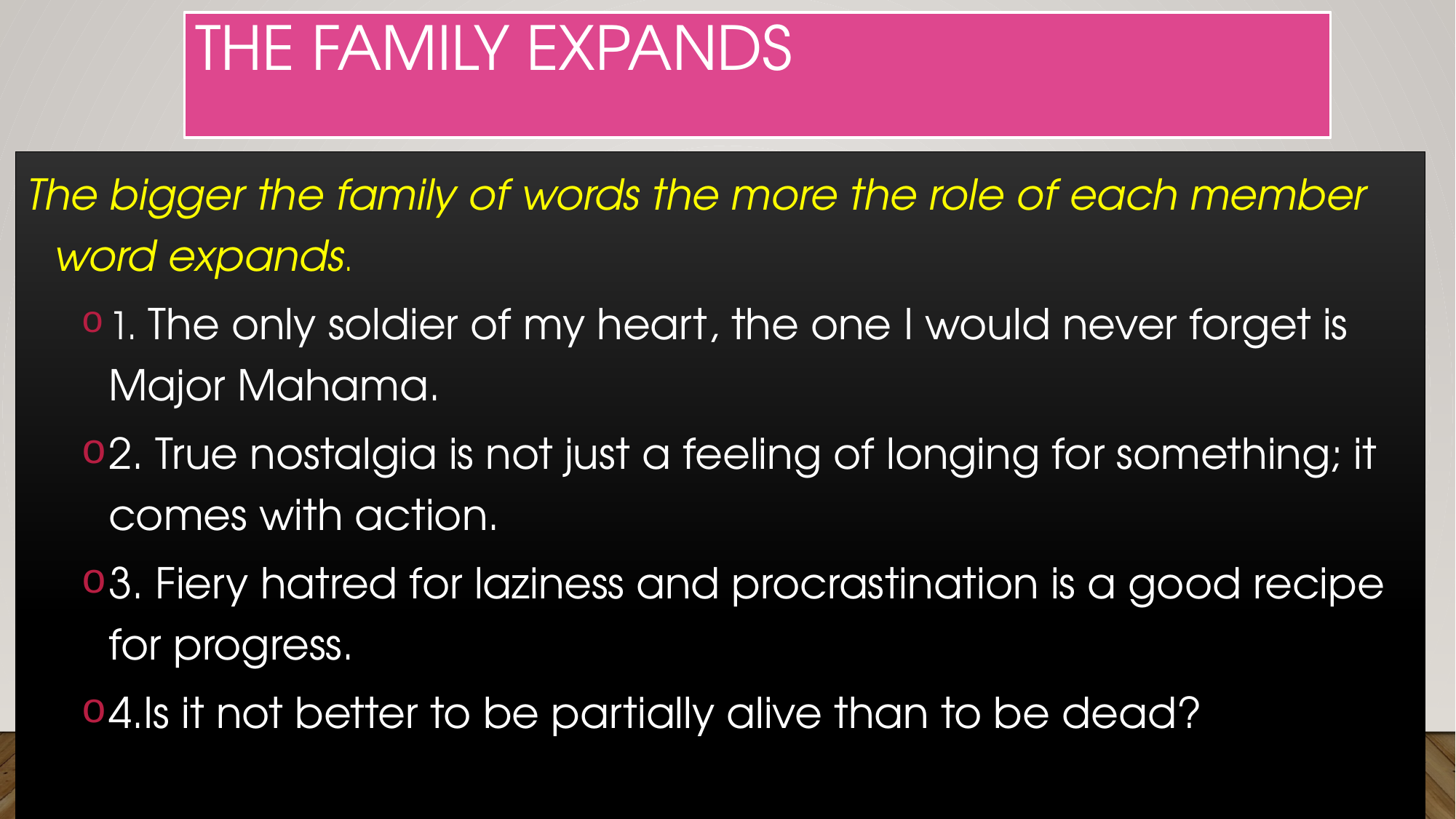

# THE FAMILY EXPANDS
The bigger the family of words the more the role of each member word expands.
1. The only soldier of my heart, the one I would never forget is Major Mahama.
2. True nostalgia is not just a feeling of longing for something; it comes with action.
3. Fiery hatred for laziness and procrastination is a good recipe for progress.
4.Is it not better to be partially alive than to be dead?